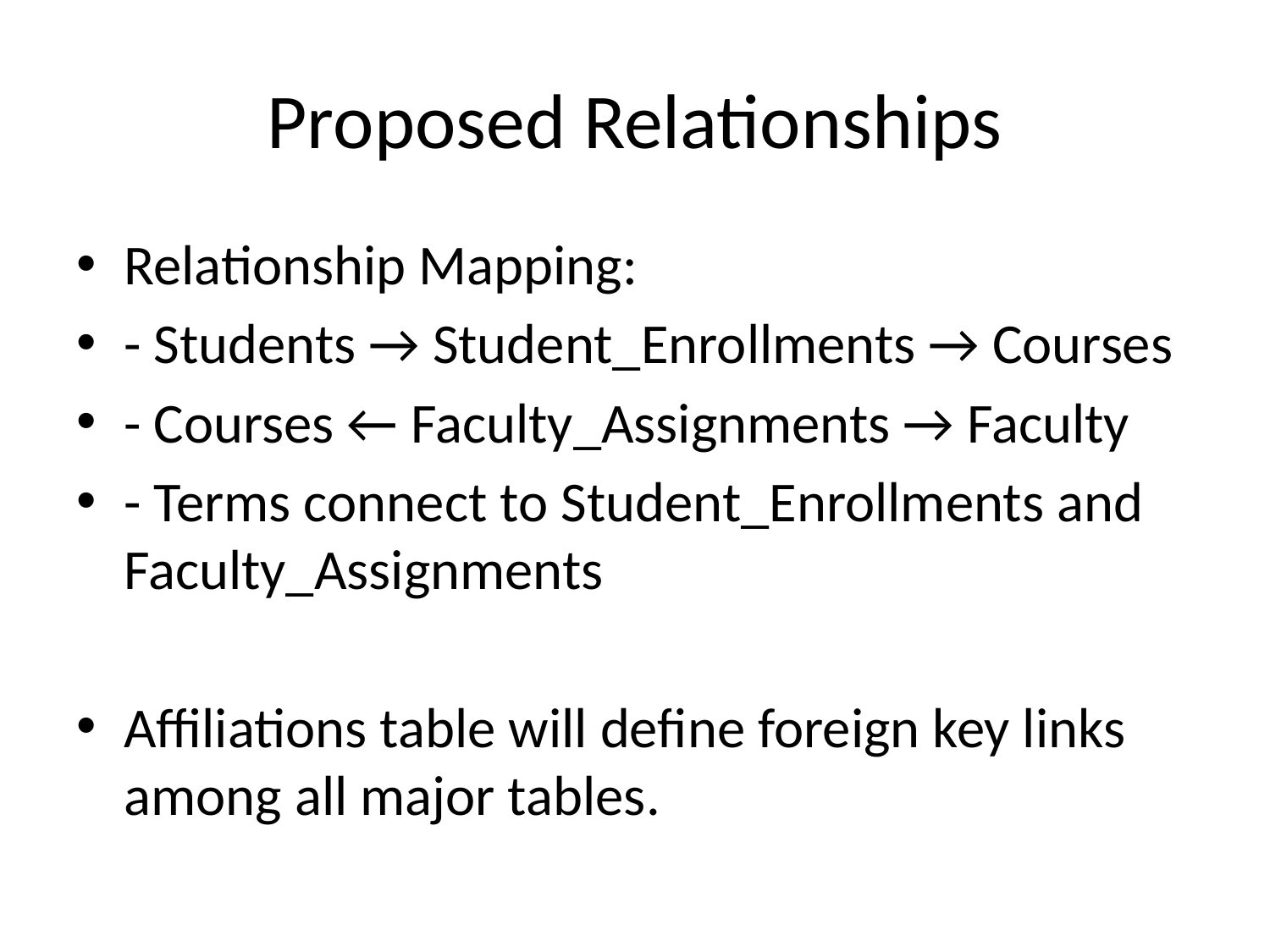

# Proposed Relationships
Relationship Mapping:
- Students → Student_Enrollments → Courses
- Courses ← Faculty_Assignments → Faculty
- Terms connect to Student_Enrollments and Faculty_Assignments

Affiliations table will define foreign key links among all major tables.